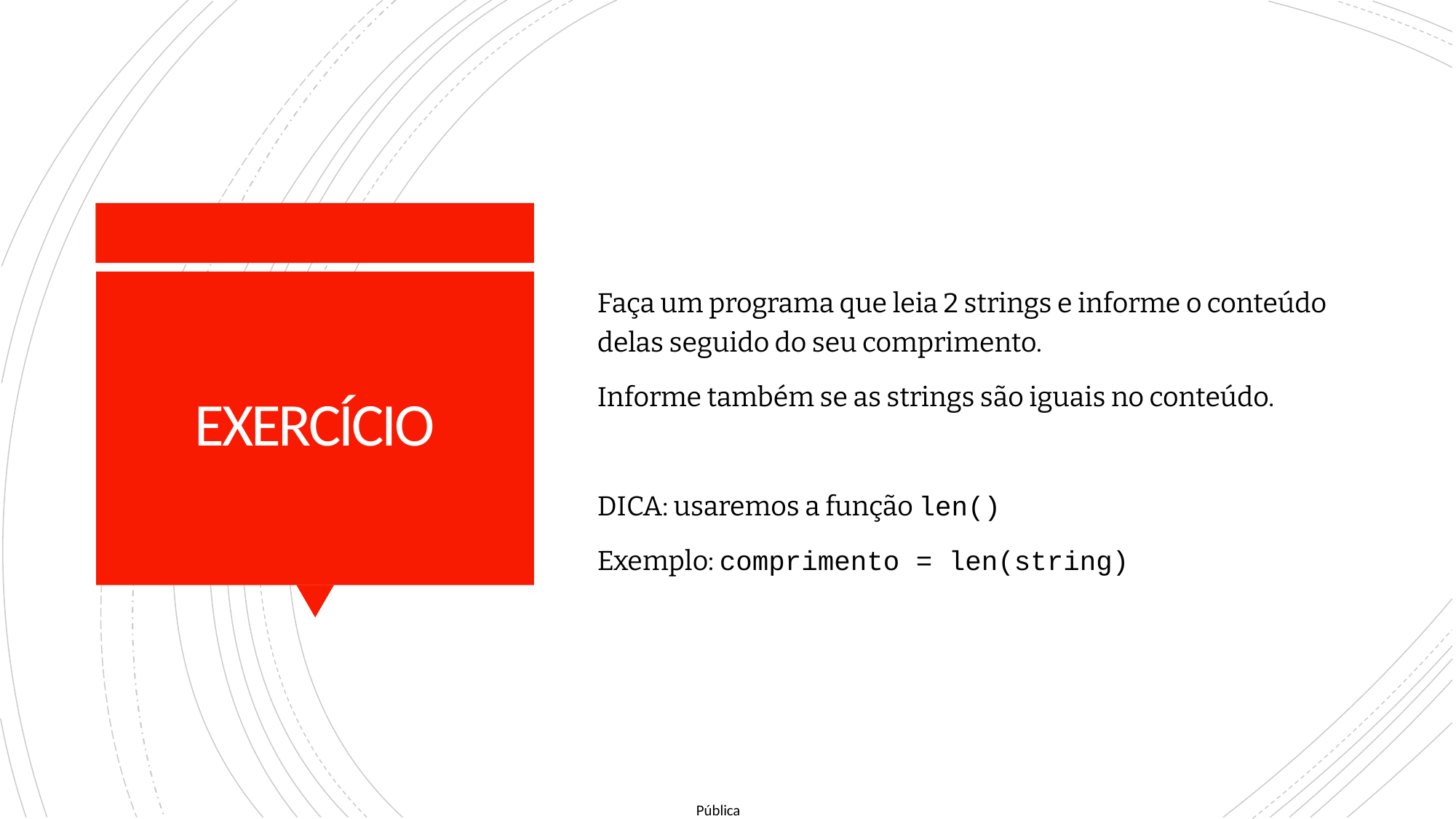

Faça um programa que leia 2 strings e informe o conteúdo delas seguido do seu comprimento.
Informe também se as strings são iguais no conteúdo.

DICA: usaremos a função len()
Exemplo: comprimento = len(string)
# EXERCÍCIO